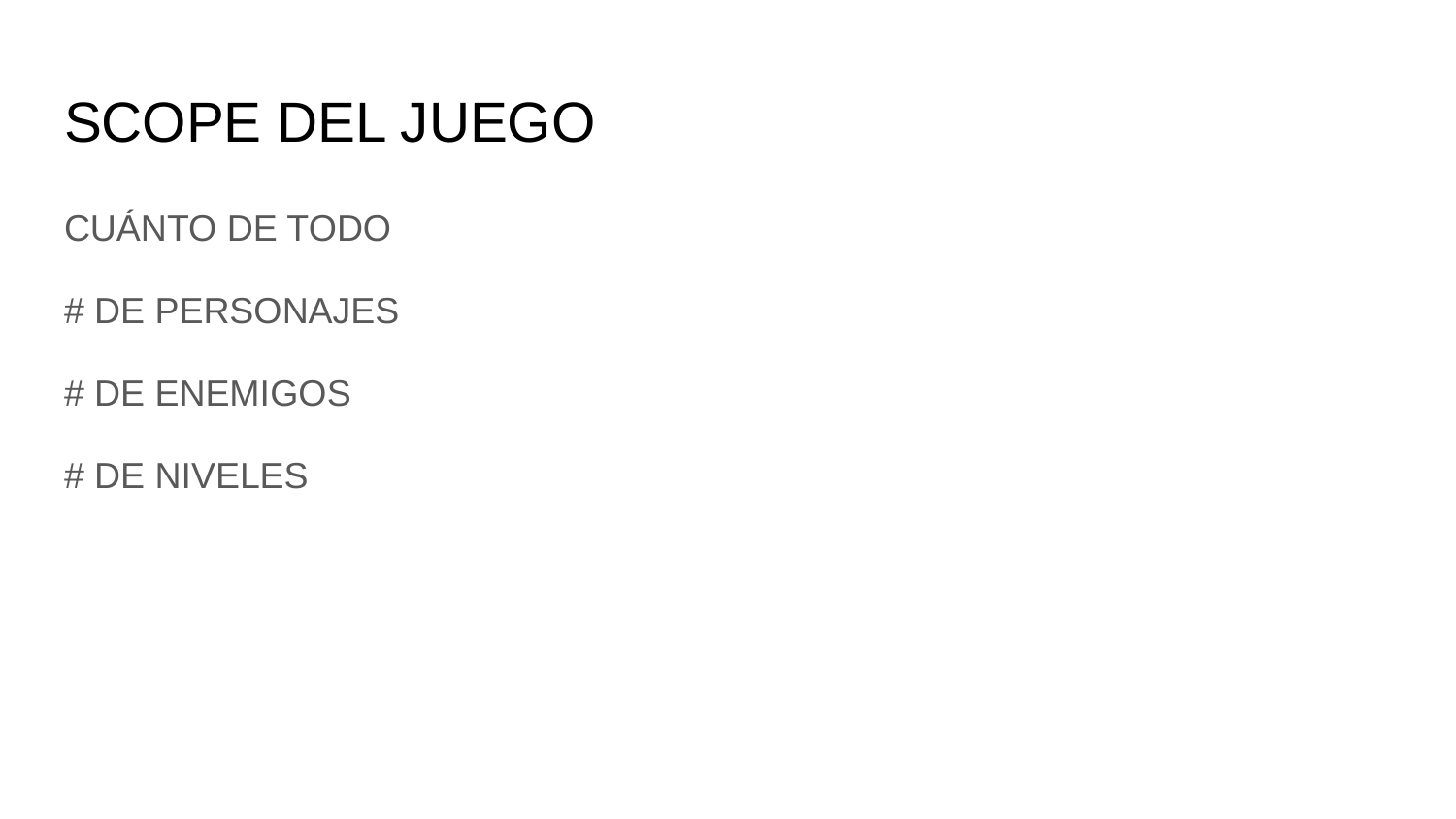

# SCOPE DEL JUEGO
CUÁNTO DE TODO
# DE PERSONAJES
# DE ENEMIGOS
# DE NIVELES